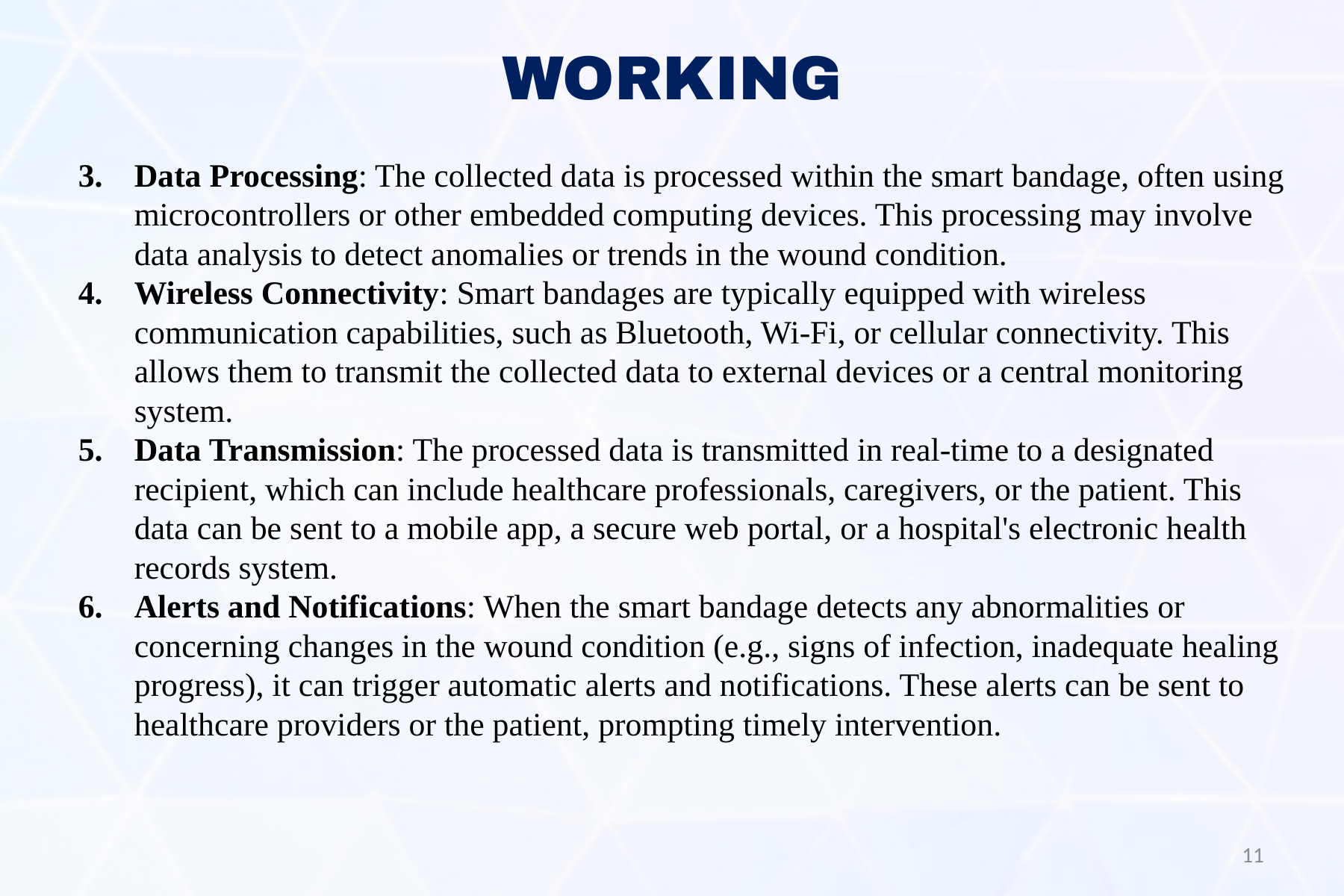

# WORKING

Data Processing: The collected data is processed within the smart bandage, often using microcontrollers or other embedded computing devices. This processing may involve data analysis to detect anomalies or trends in the wound condition.
Wireless Connectivity: Smart bandages are typically equipped with wireless communication capabilities, such as Bluetooth, Wi-Fi, or cellular connectivity. This allows them to transmit the collected data to external devices or a central monitoring system.
Data Transmission: The processed data is transmitted in real-time to a designated recipient, which can include healthcare professionals, caregivers, or the patient. This data can be sent to a mobile app, a secure web portal, or a hospital's electronic health records system.
Alerts and Notifications: When the smart bandage detects any abnormalities or concerning changes in the wound condition (e.g., signs of infection, inadequate healing progress), it can trigger automatic alerts and notifications. These alerts can be sent to healthcare providers or the patient, prompting timely intervention.

11